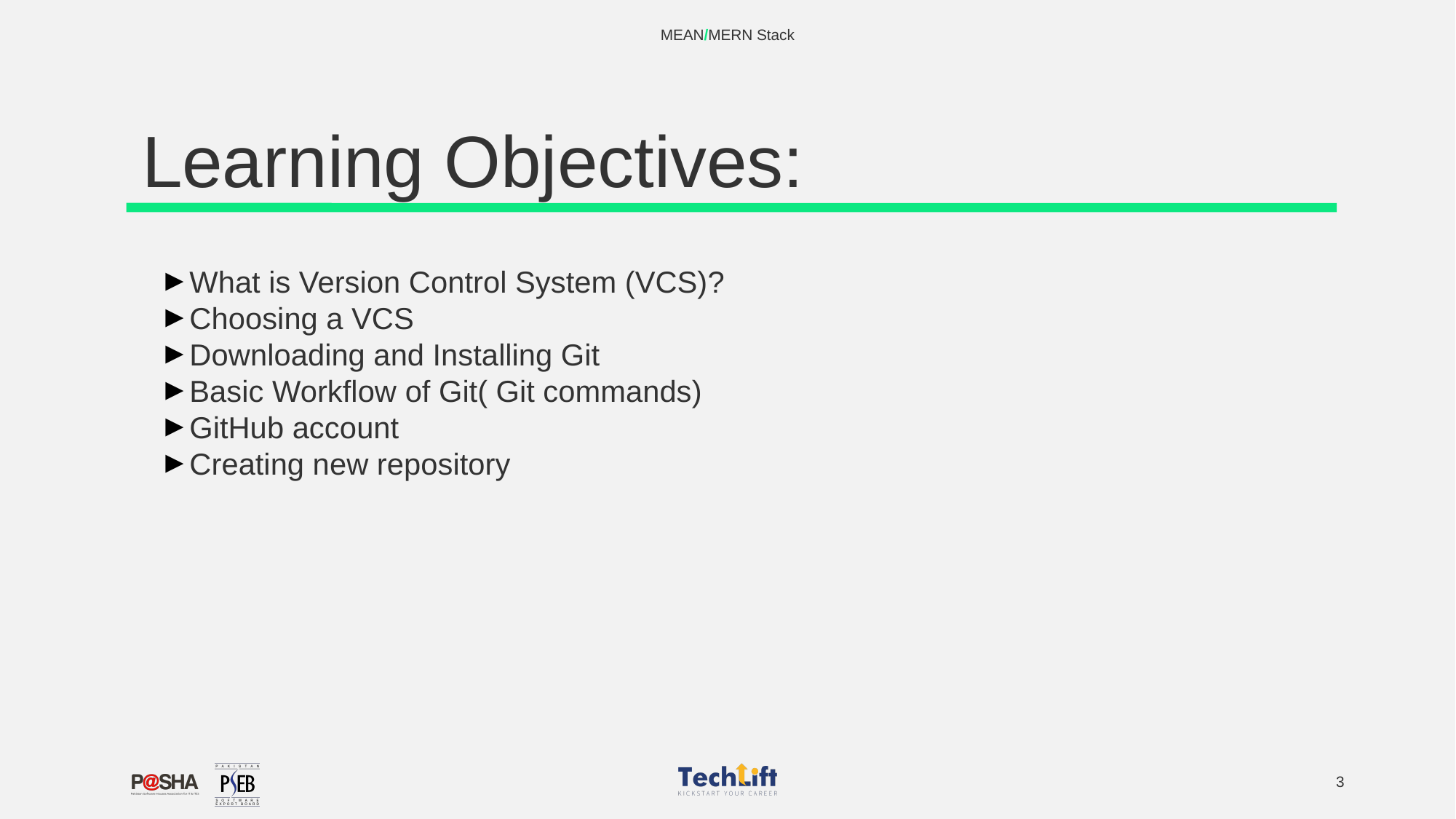

MEAN/MERN Stack
# Learning Objectives:

What is Version Control System (VCS)?
Choosing a VCS
Downloading and Installing Git
Basic Workflow of Git( Git commands)
GitHub account
Creating new repository

3